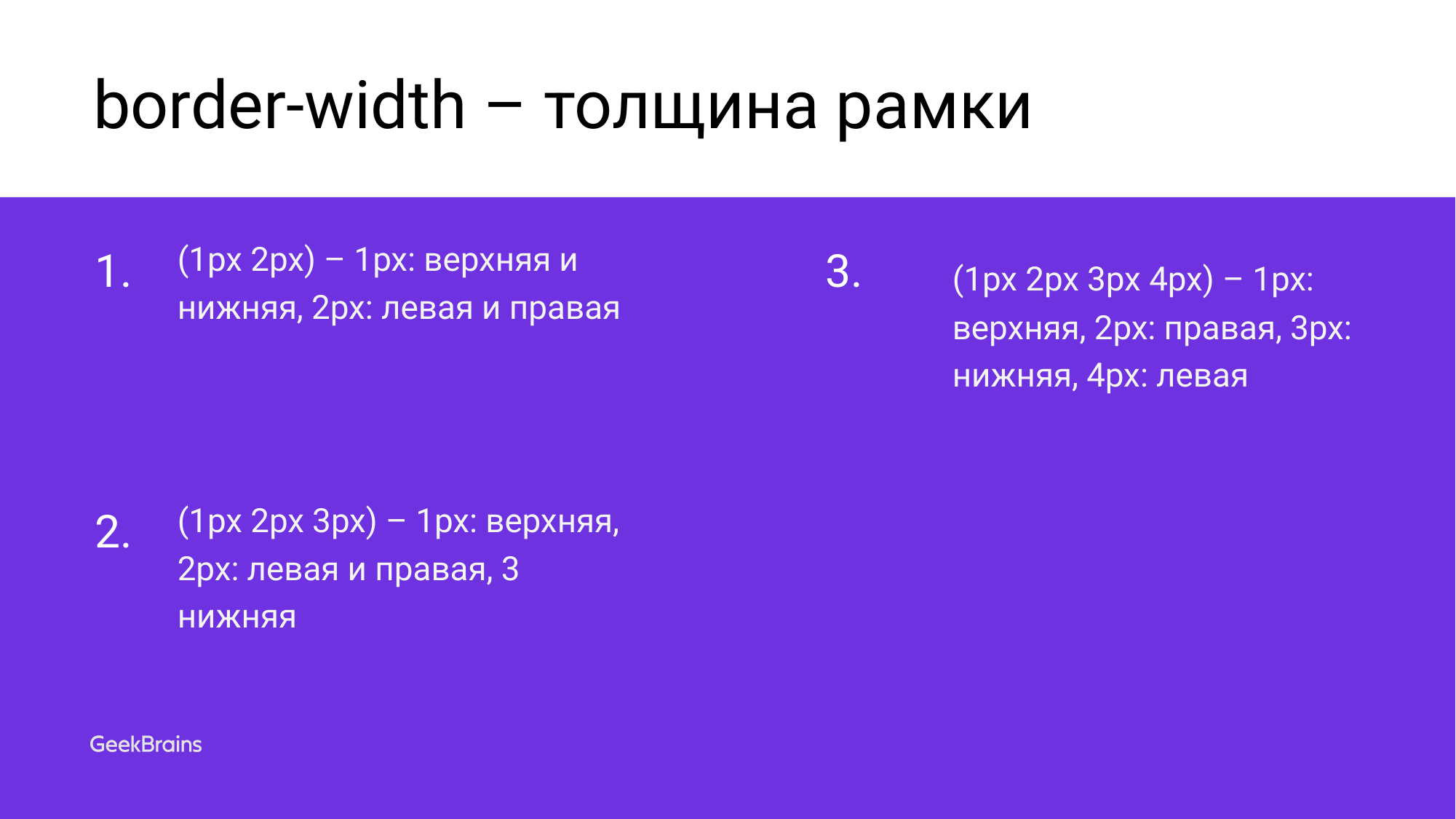

# border-width – толщина рамки
1.
3.
(1px 2px) – 1px: верхняя и нижняя, 2px: левая и правая
(1px 2px 3px 4px) – 1px: верхняя, 2px: правая, 3px: нижняя, 4px: левая
2.
(1px 2px 3px) – 1px: верхняя, 2px: левая и правая, 3 нижняя